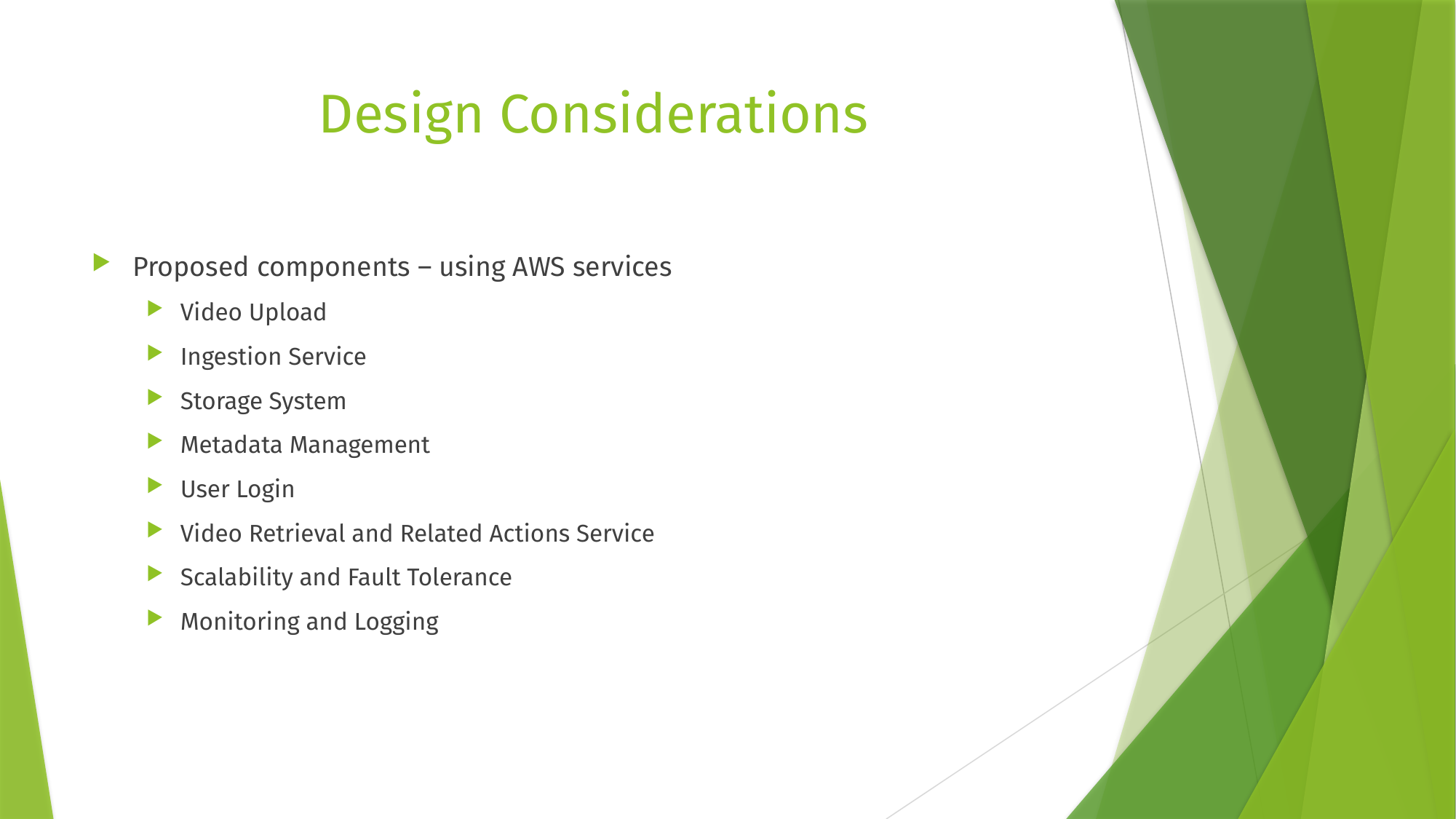

# Design Considerations

Proposed components – using AWS services
Video Upload
Ingestion Service
Storage System
Metadata Management
User Login
Video Retrieval and Related Actions Service
Scalability and Fault Tolerance
Monitoring and Logging